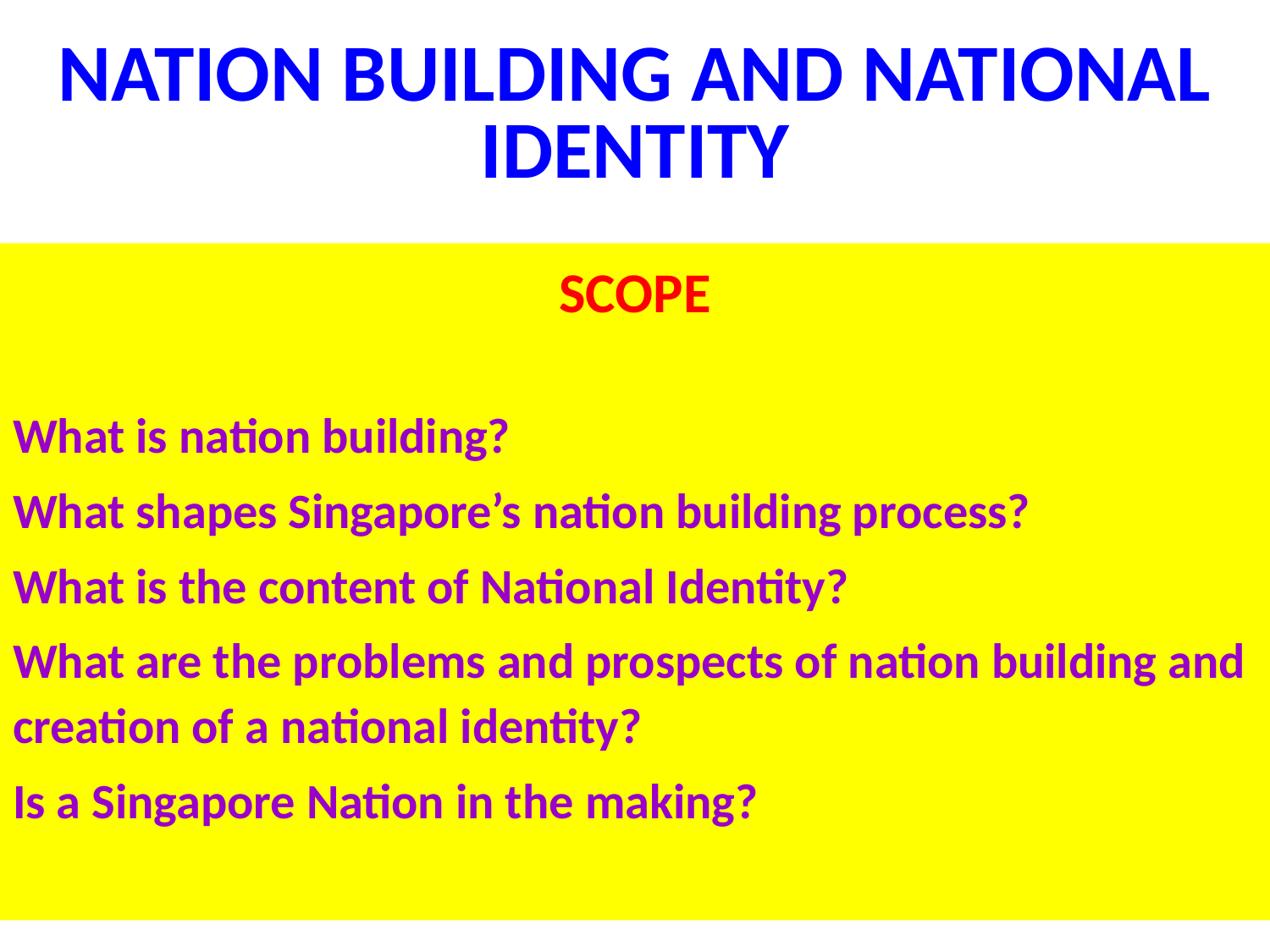

NATION BUILDING AND NATIONAL IDENTITY
SCOPE

What is nation building?
What shapes Singapore’s nation building process?
What is the content of National Identity?
What are the problems and prospects of nation building and creation of a national identity?
Is a Singapore Nation in the making?
14